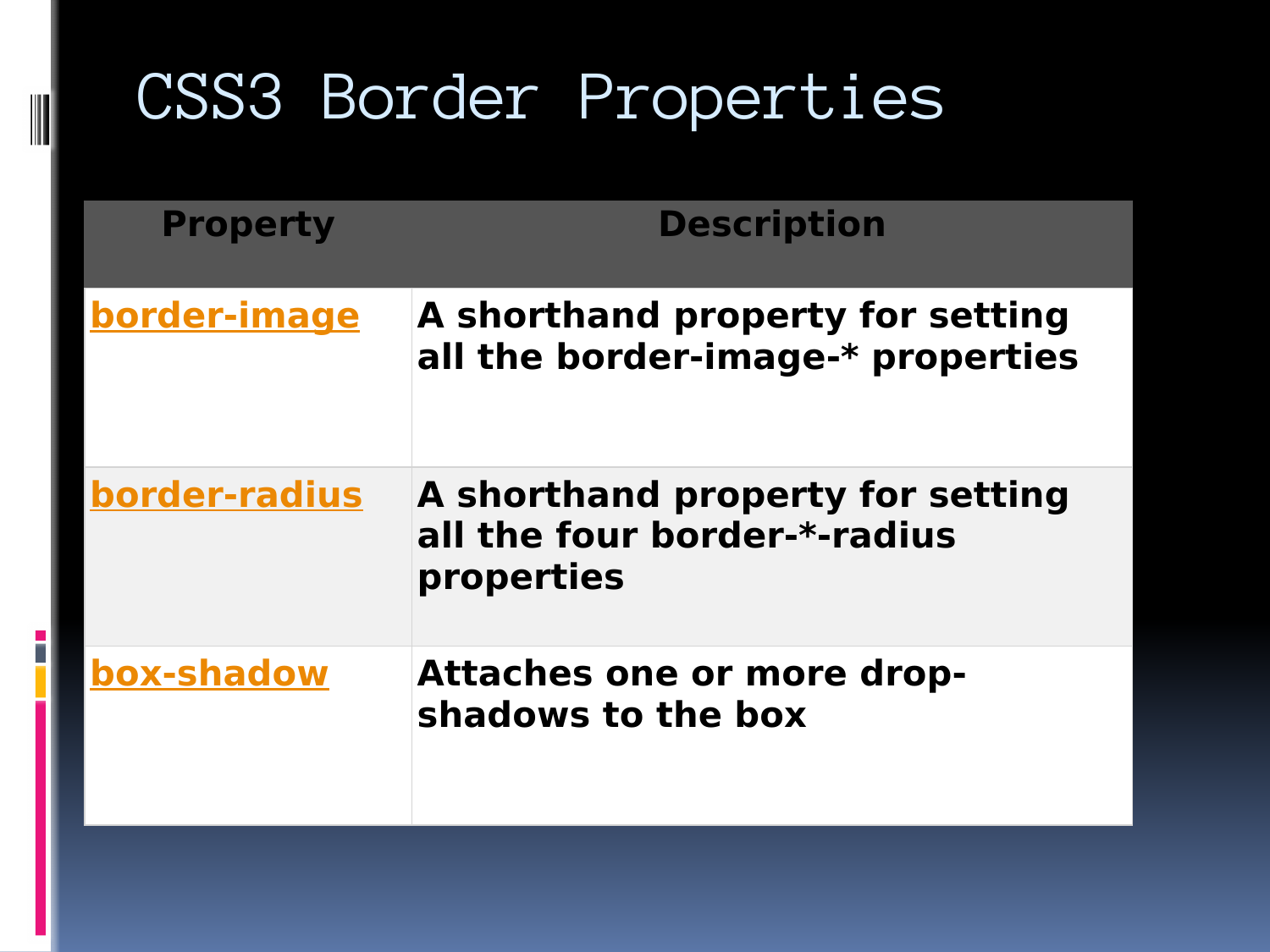

# CSS3 Border Properties
| Property | Description |
| --- | --- |
| border-image | A shorthand property for setting all the border-image-\* properties |
| border-radius | A shorthand property for setting all the four border-\*-radius properties |
| box-shadow | Attaches one or more drop-shadows to the box |